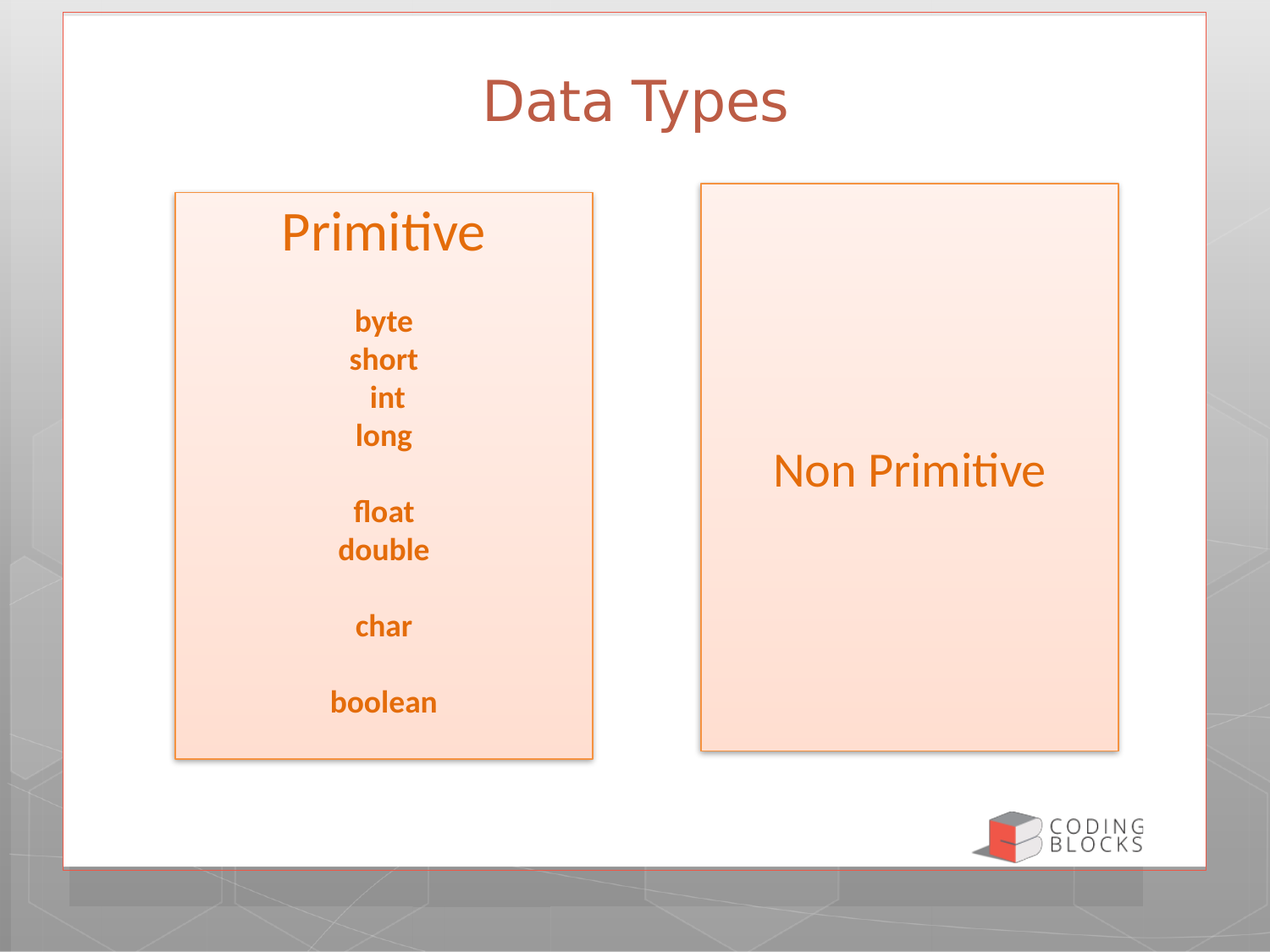

# Data Types
Non Primitive

Primitive

byte
short
 int
long

float
double

char

boolean